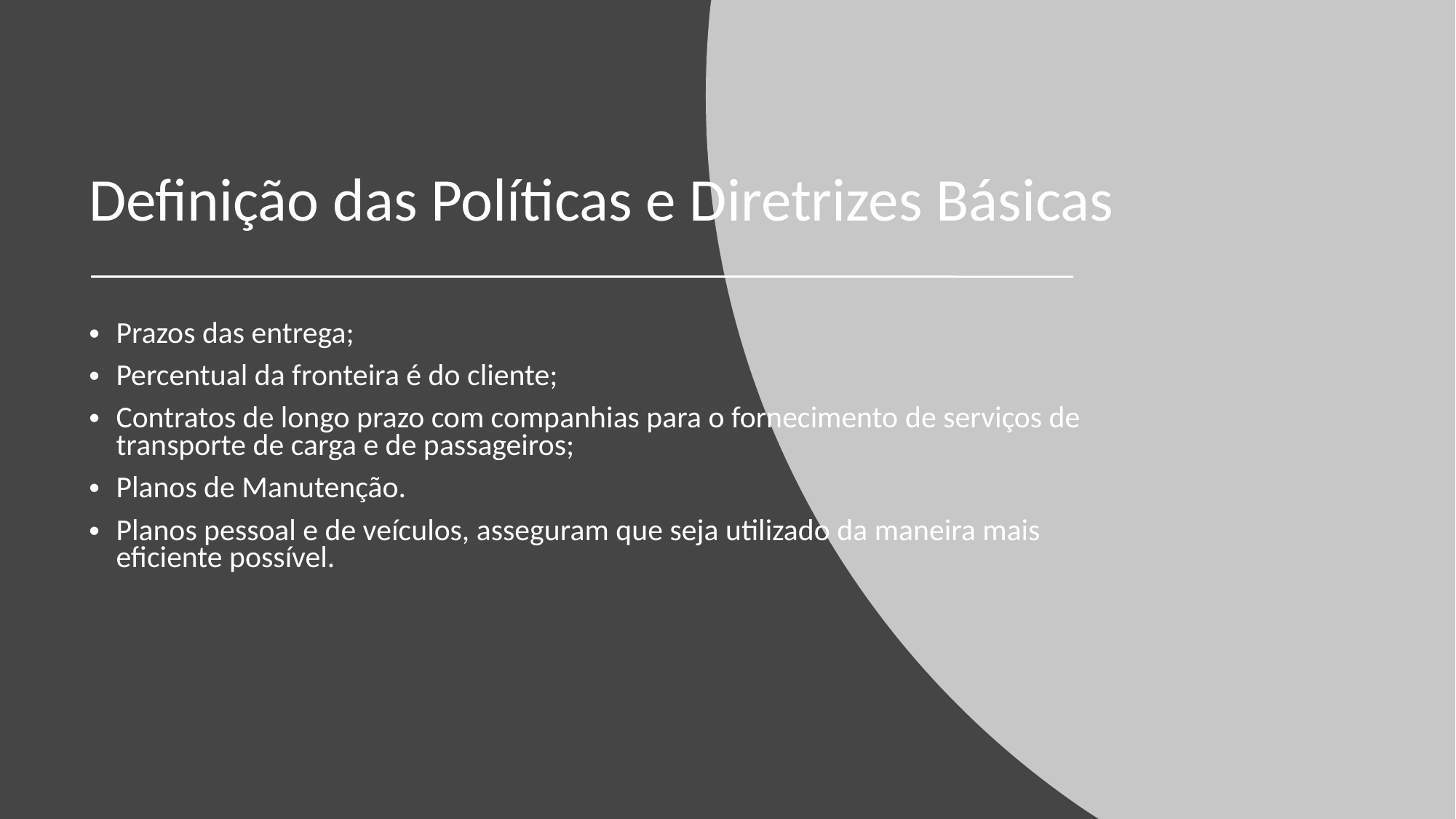

Definição das Políticas e Diretrizes Básicas

Prazos das entrega;
Percentual da fronteira é do cliente;
Contratos de longo prazo com companhias para o fornecimento de serviços de transporte de carga e de passageiros;
Planos de Manutenção.
Planos pessoal e de veículos, asseguram que seja utilizado da maneira mais eficiente possível.